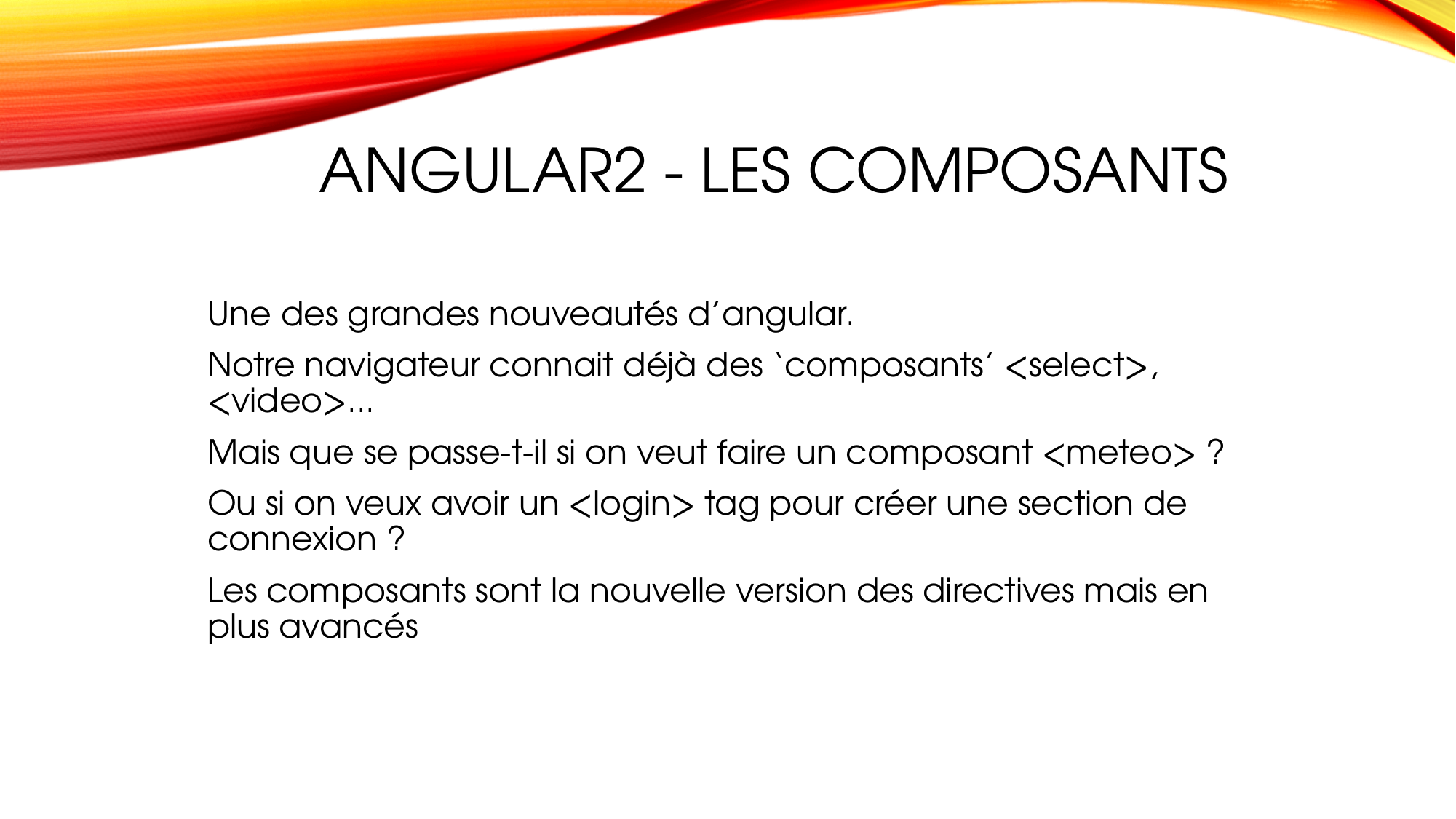

# Angular2 - Les composants
Une des grandes nouveautés d’angular.
Notre navigateur connait déjà des ‘composants’ <select>, <video>...
Mais que se passe-t-il si on veut faire un composant <meteo> ?
Ou si on veux avoir un <login> tag pour créer une section de connexion ?
Les composants sont la nouvelle version des directives mais en plus avancés